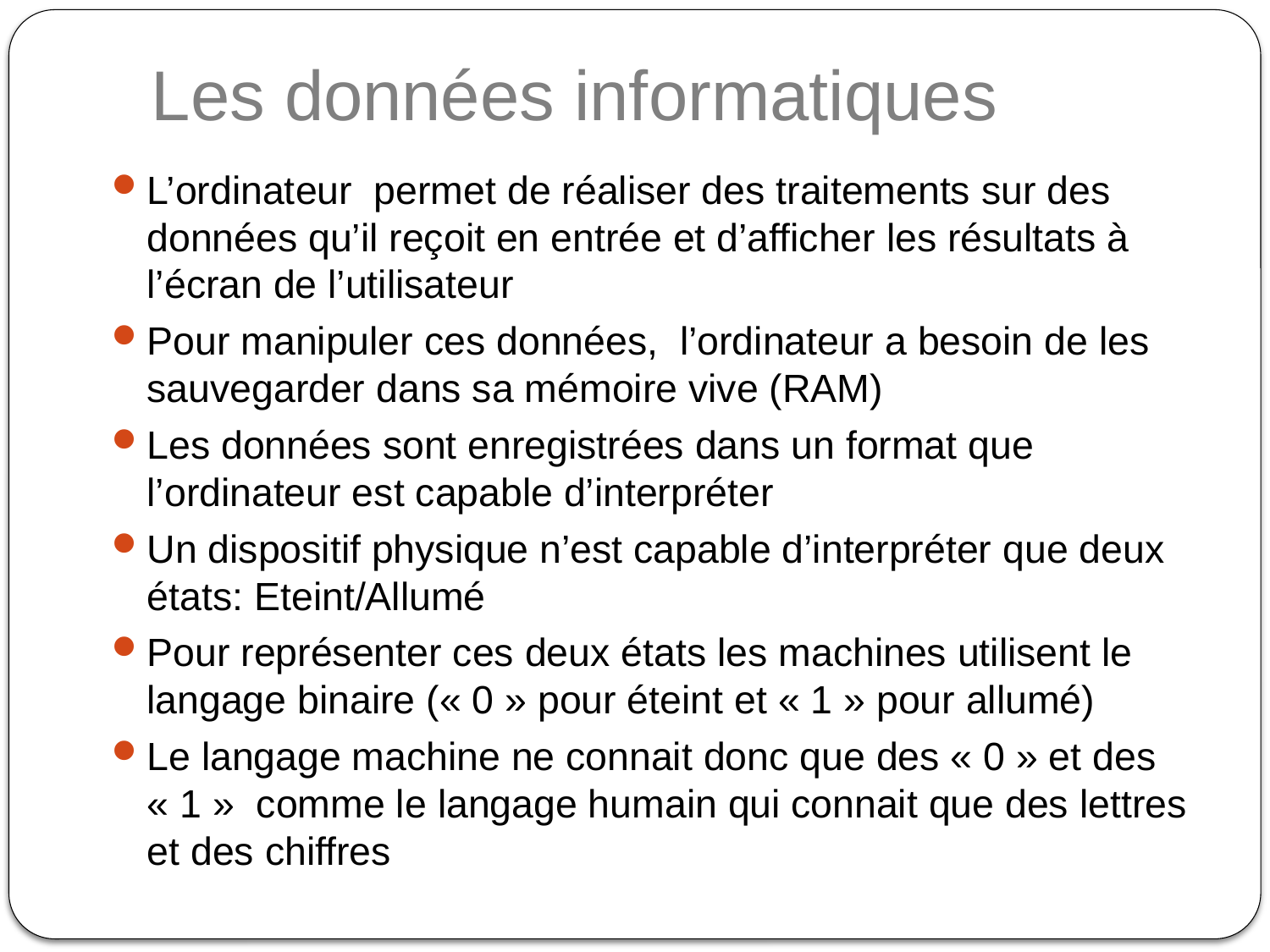

# Les données informatiques
L’ordinateur  permet de réaliser des traitements sur des données qu’il reçoit en entrée et d’afficher les résultats à l’écran de l’utilisateur
Pour manipuler ces données,  l’ordinateur a besoin de les sauvegarder dans sa mémoire vive (RAM)
Les données sont enregistrées dans un format que l’ordinateur est capable d’interpréter
Un dispositif physique n’est capable d’interpréter que deux états: Eteint/Allumé
Pour représenter ces deux états les machines utilisent le langage binaire (« 0 » pour éteint et « 1 » pour allumé)
Le langage machine ne connait donc que des « 0 » et des « 1 »  comme le langage humain qui connait que des lettres et des chiffres